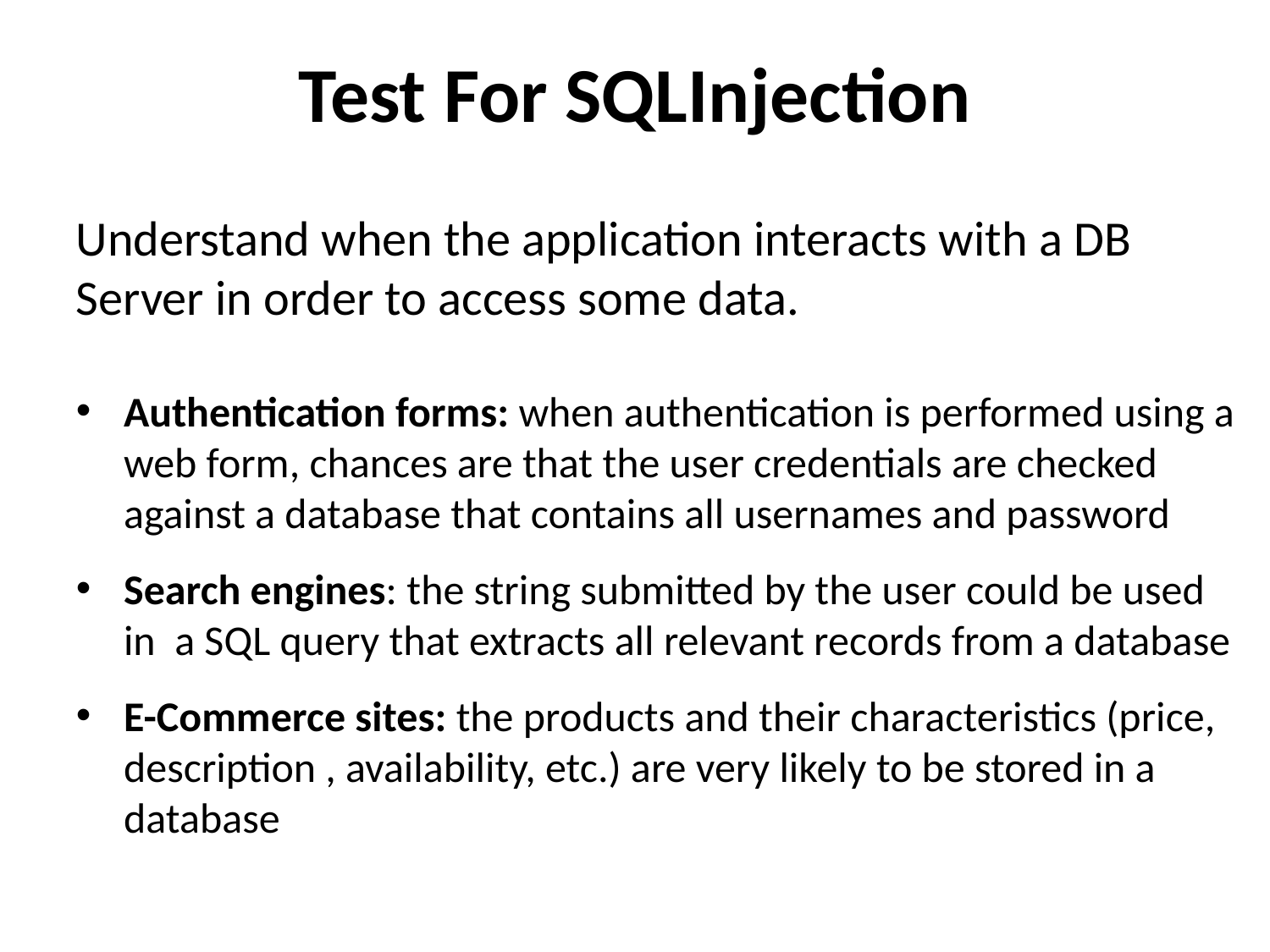

Test For SQLInjection
Understand when the application interacts with a DB Server in order to access some data.

Authentication forms: when authentication is performed using a web form, chances are that the user credentials are checked against a database that contains all usernames and password

Search engines: the string submitted by the user could be used in  a SQL query that extracts all relevant records from a database

E-Commerce sites: the products and their characteristics (price, description , availability, etc.) are very likely to be stored in a database